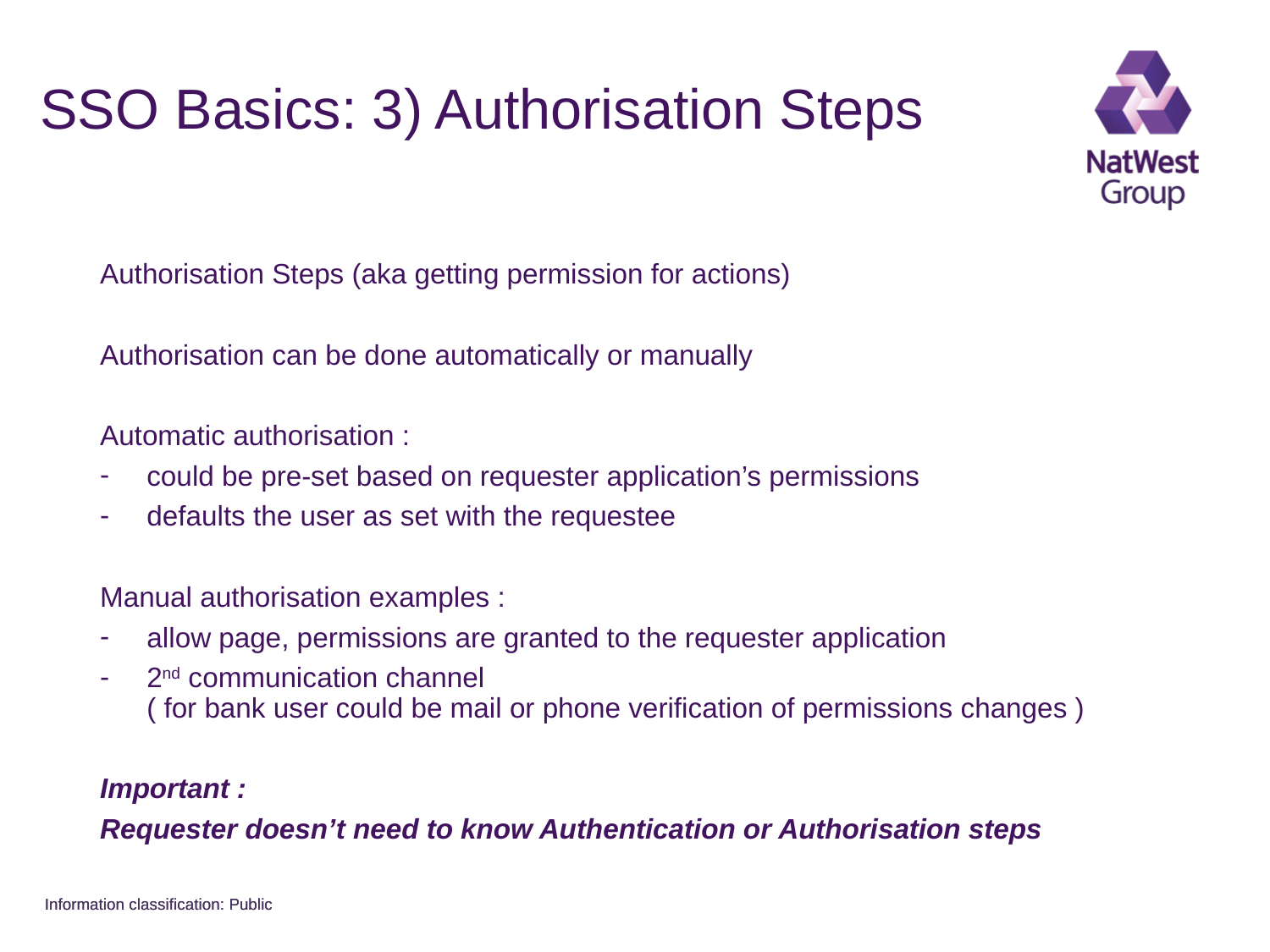

FOR INTERNAL USE ONLY
# SSO Basics: 3) Authorisation Steps
Authorisation Steps (aka getting permission for actions)

Authorisation can be done automatically or manually

Automatic authorisation :
could be pre-set based on requester application’s permissions
defaults the user as set with the requestee

Manual authorisation examples :
allow page, permissions are granted to the requester application
2nd communication channel
( for bank user could be mail or phone verification of permissions changes )

Important :
Requester doesn’t need to know Authentication or Authorisation steps
Information classiﬁcation: Public